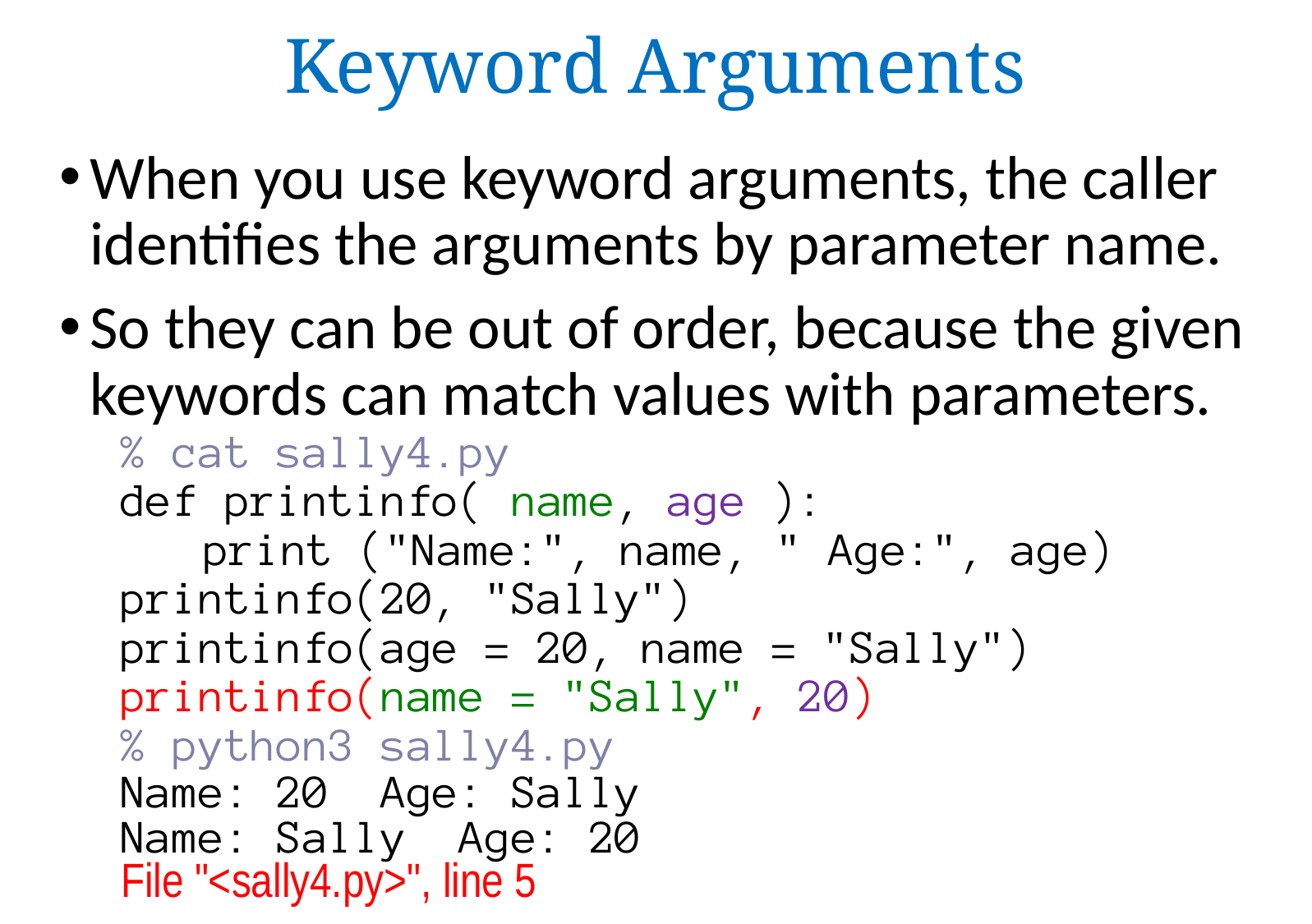

Keyword Arguments
When you use keyword arguments, the caller identifies the arguments by parameter name.
So they can be out of order, because the given keywords can match values with parameters.
% cat sally4.py
def printinfo( name, age ):
	  print ("Name:", name, " Age:", age)
printinfo(20, "Sally")
printinfo(age = 20, name = "Sally")
printinfo(name = "Sally", 20)
% python3 sally4.py
Name: 20  Age: Sally
Name: Sally  Age: 20
File "<sally4.py>", line 5